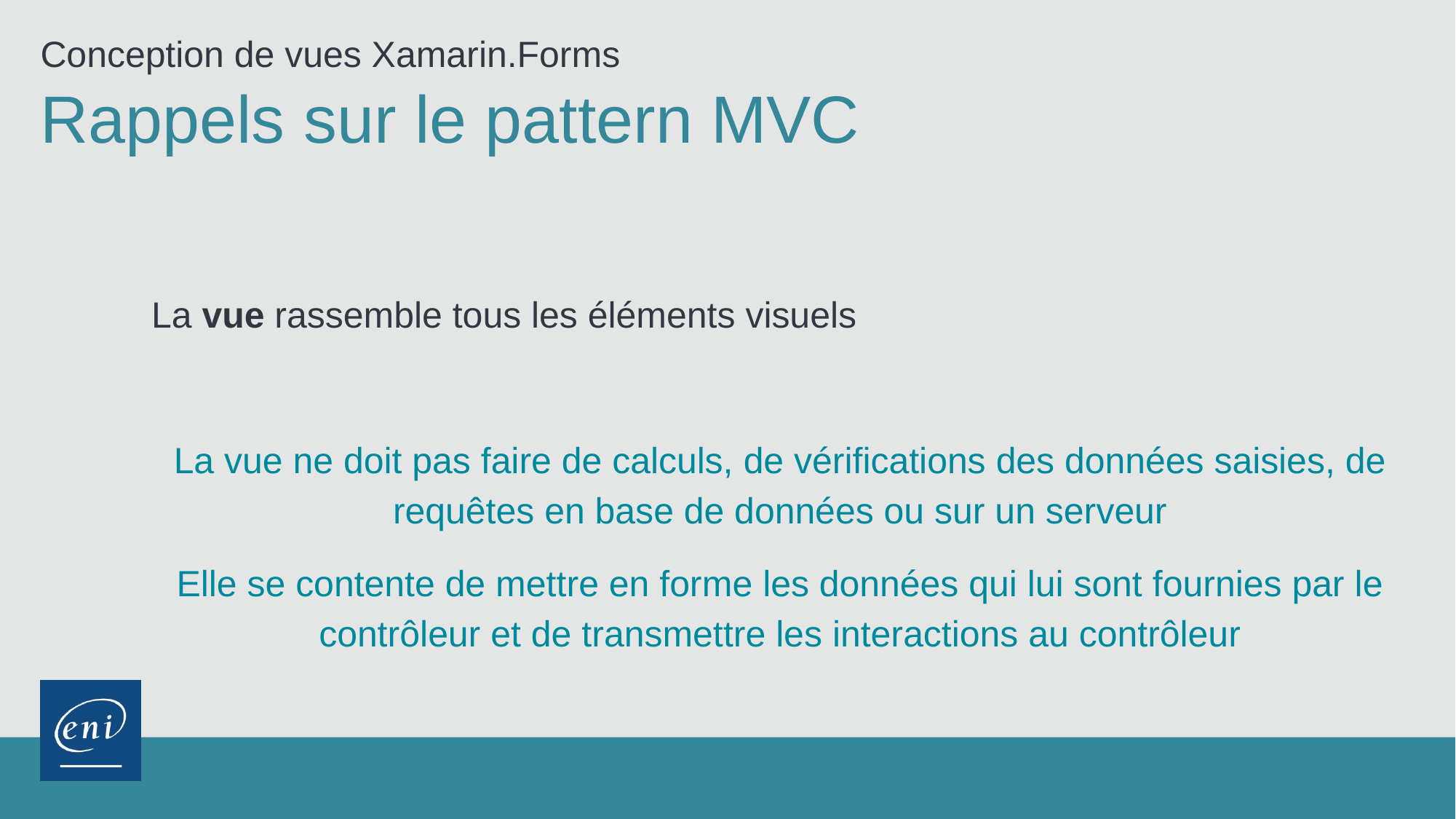

Conception de vues Xamarin.Forms
Rappels sur le pattern MVC
La vue rassemble tous les éléments visuels

La vue ne doit pas faire de calculs, de vérifications des données saisies, de requêtes en base de données ou sur un serveur
Elle se contente de mettre en forme les données qui lui sont fournies par le contrôleur et de transmettre les interactions au contrôleur